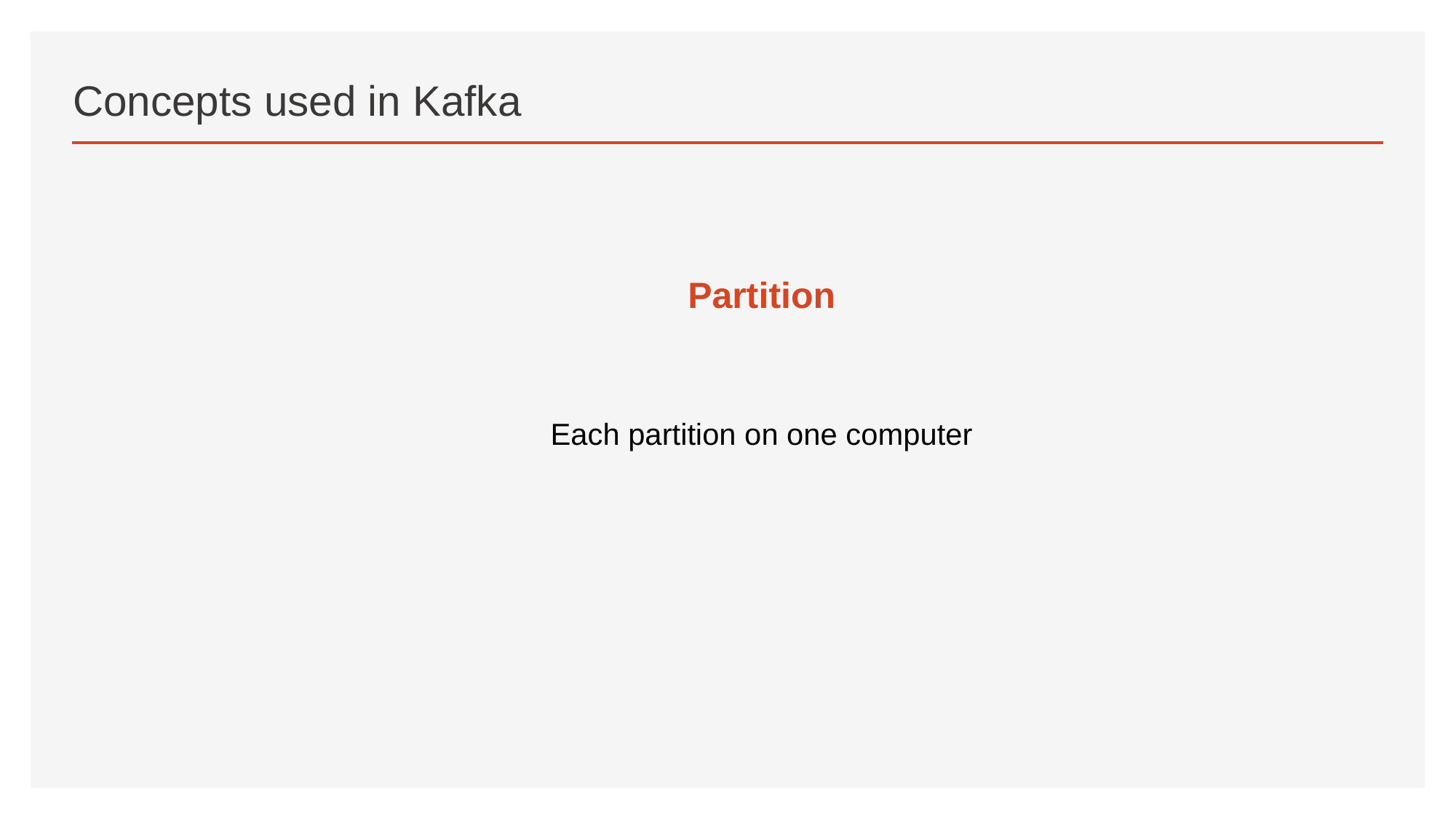

# Concepts used in Kafka
Partition

Each partition on one computer